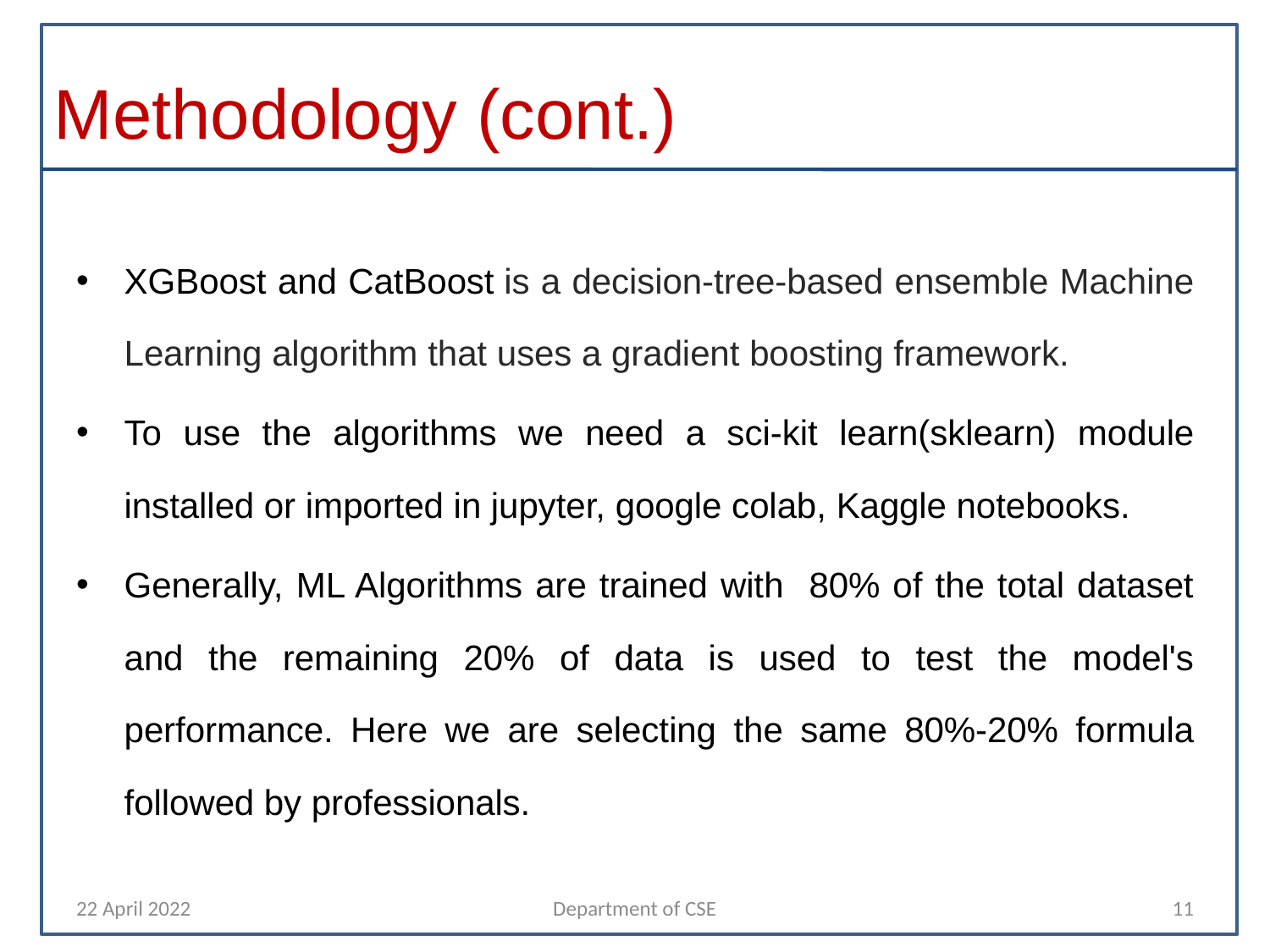

# Methodology (cont.)
XGBoost and CatBoost is a decision-tree-based ensemble Machine Learning algorithm that uses a gradient boosting framework.
To use the algorithms we need a sci-kit learn(sklearn) module installed or imported in jupyter, google colab, Kaggle notebooks.
Generally, ML Algorithms are trained with  80% of the total dataset and the remaining 20% of data is used to test the model's performance. Here we are selecting the same 80%-20% formula followed by professionals.

22 April 2022
Department of CSE
11